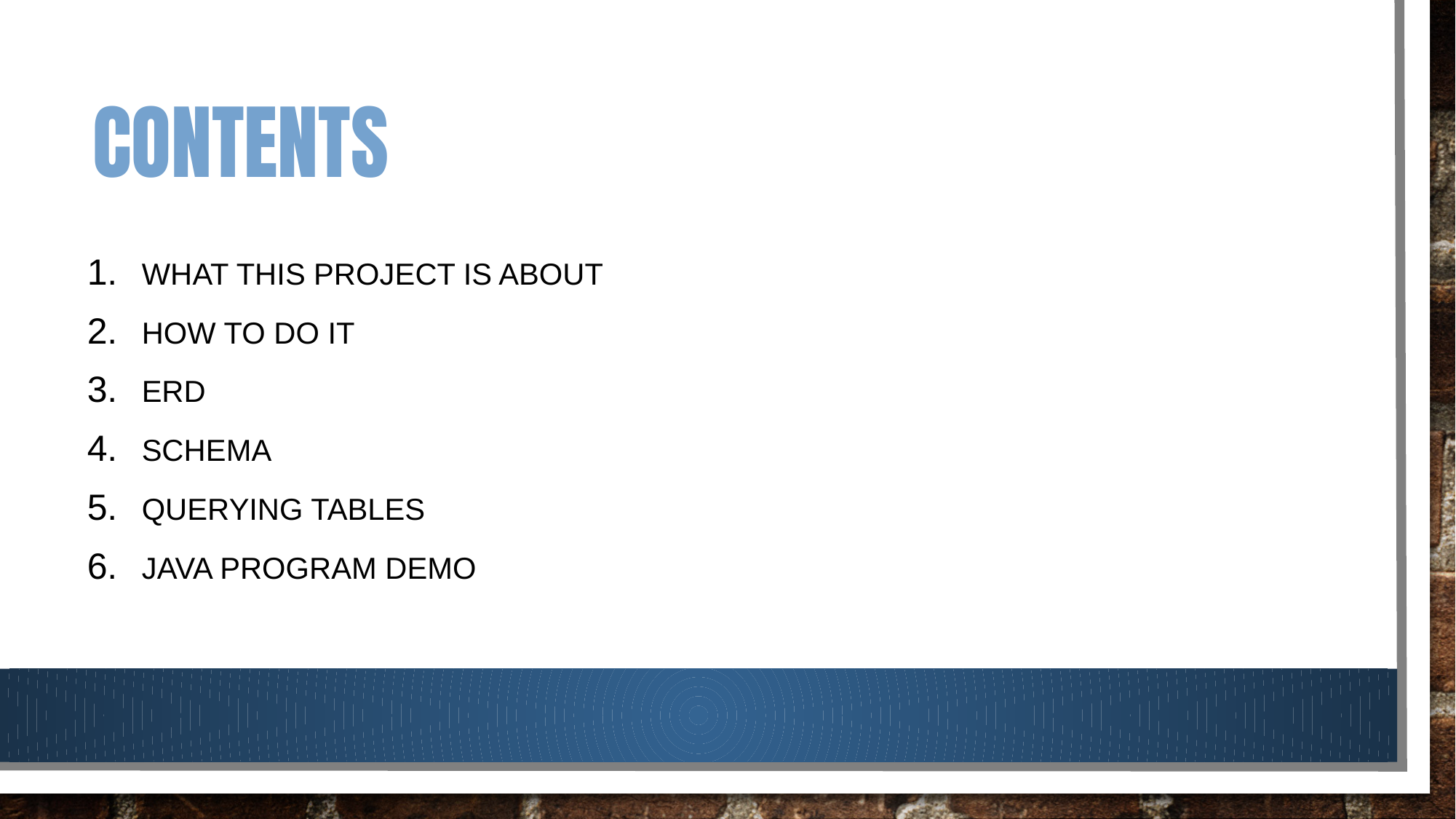

# contents
What this project is about
How to do it
ERD
Schema
Querying Tables
Java program demo